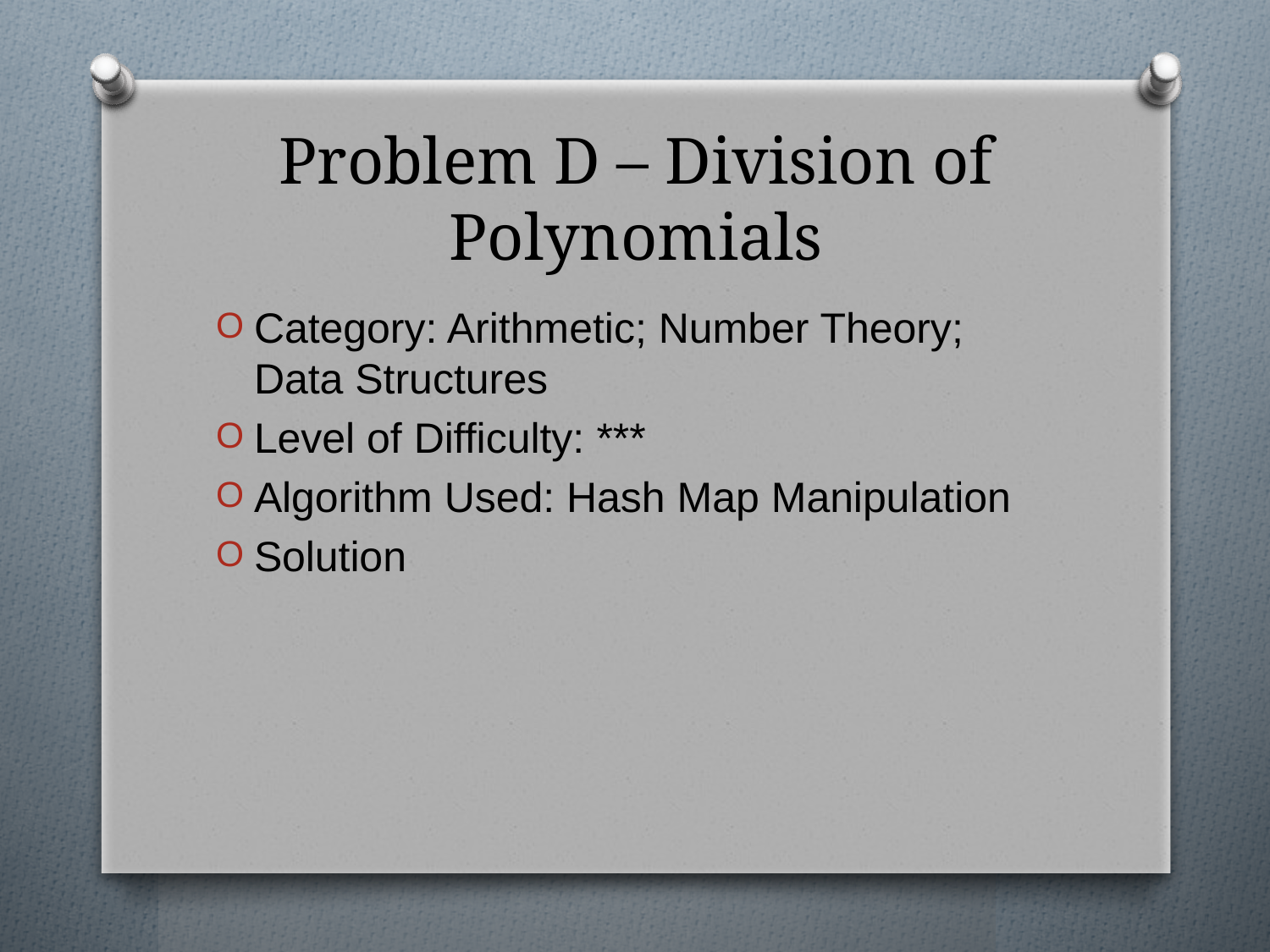

# Problem D – Division of Polynomials
Category: Arithmetic; Number Theory; Data Structures
Level of Difficulty: ***
Algorithm Used: Hash Map Manipulation
Solution